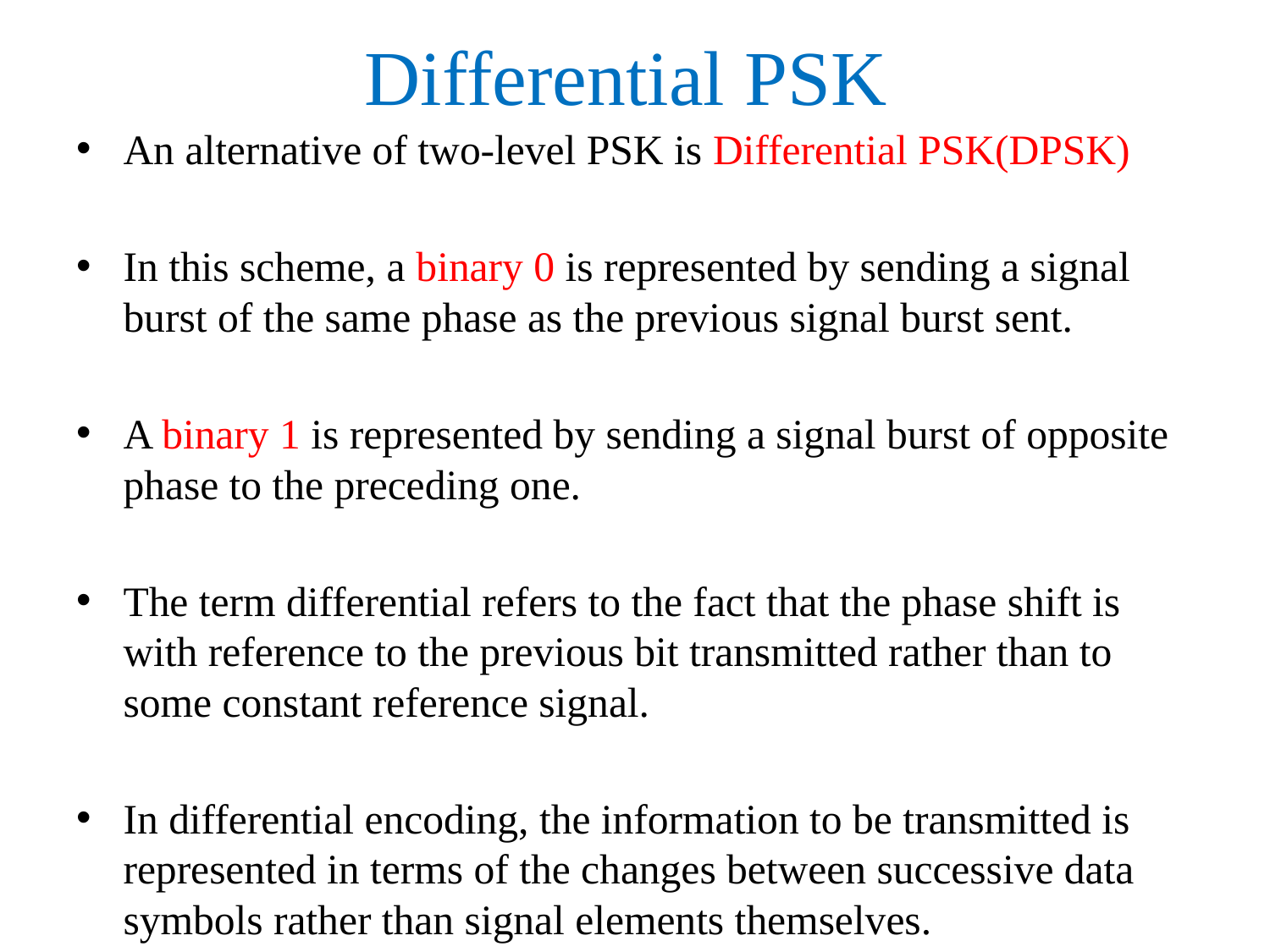

# Differential PSK
An alternative of two-level PSK is Differential PSK(DPSK)

In this scheme, a binary 0 is represented by sending a signal burst of the same phase as the previous signal burst sent.

A binary 1 is represented by sending a signal burst of opposite phase to the preceding one.

The term differential refers to the fact that the phase shift is with reference to the previous bit transmitted rather than to some constant reference signal.

In differential encoding, the information to be transmitted is represented in terms of the changes between successive data symbols rather than signal elements themselves.